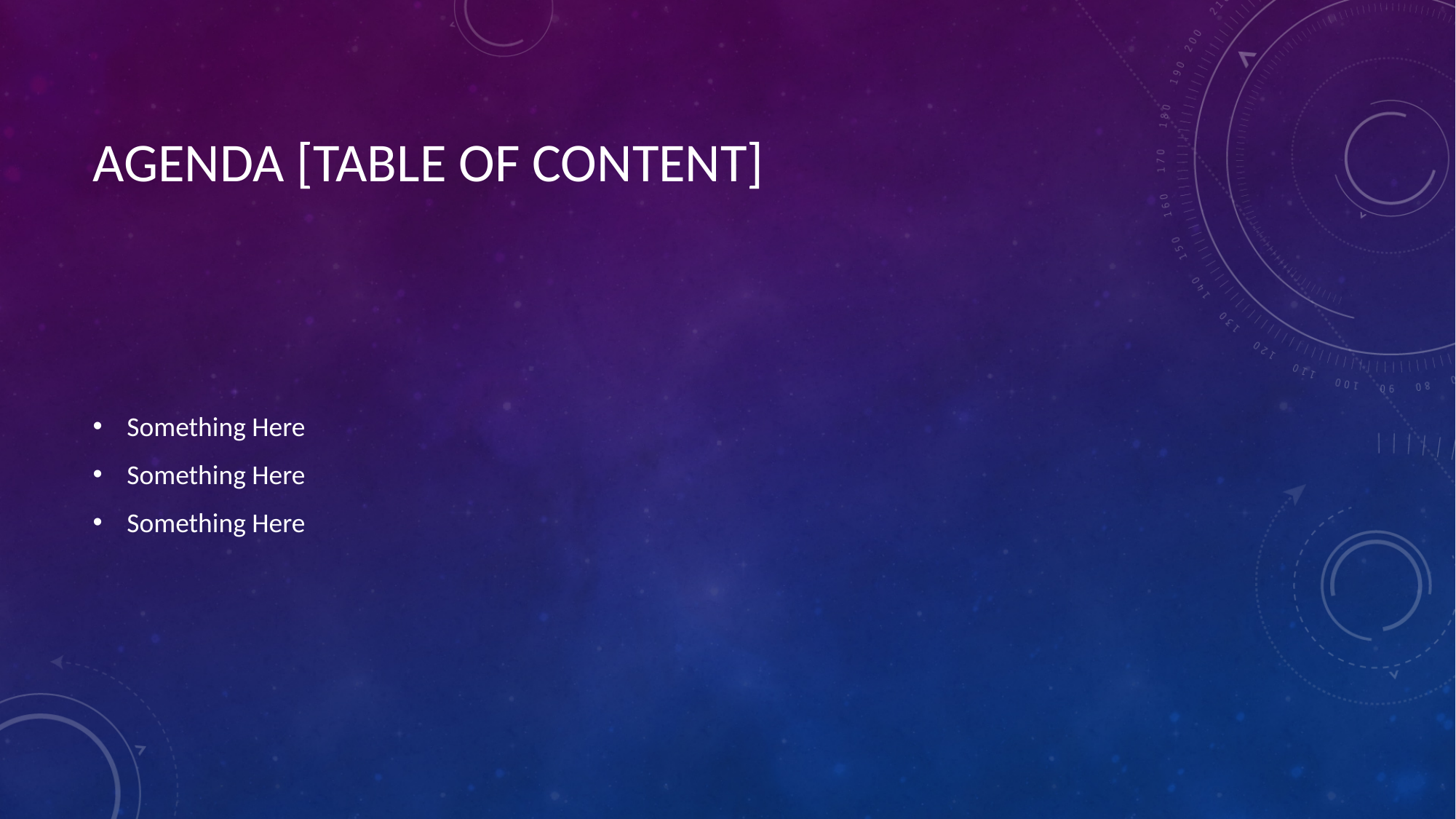

# Agenda [Table OF CONTENT]
Something Here
Something Here
Something Here